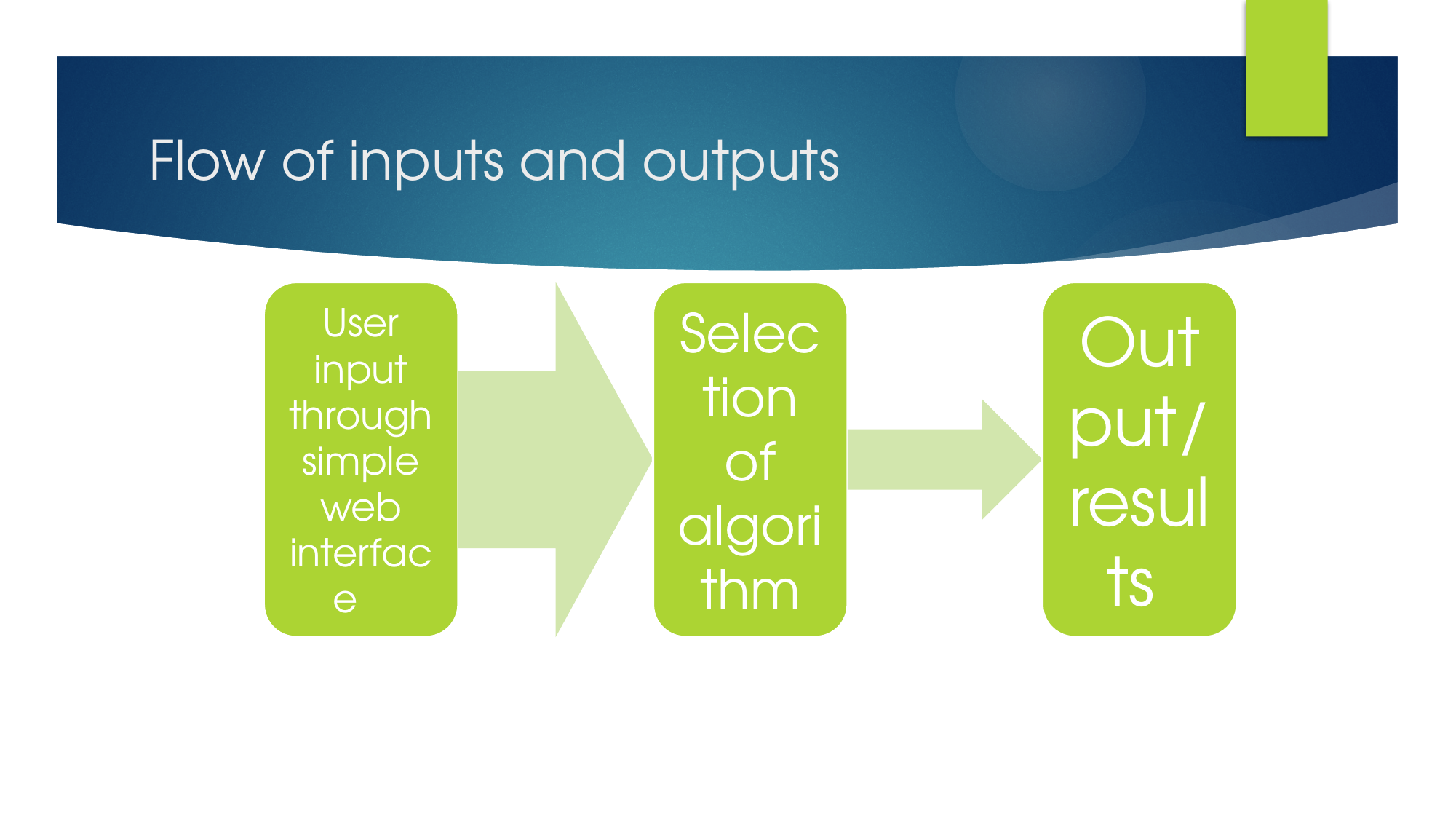

# Flow of inputs and outputs
User input through simple web interface
Selection of algorithm
Output/ results